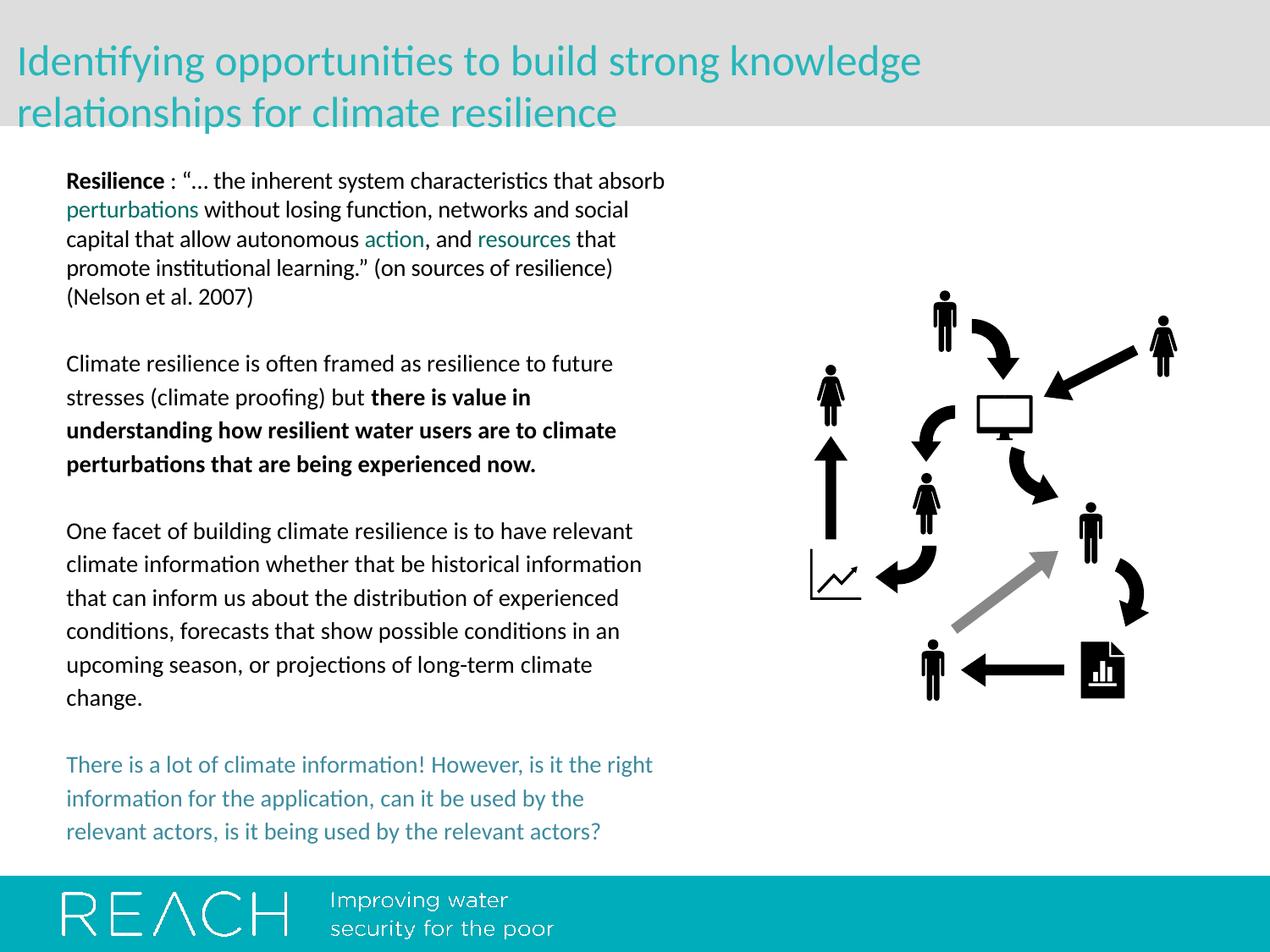

# Identifying opportunities to build strong knowledge relationships for climate resilience
Resilience : “… the inherent system characteristics that absorb perturbations without losing function, networks and social capital that allow autonomous action, and resources that promote institutional learning.” (on sources of resilience) (Nelson et al. 2007)

Climate resilience is often framed as resilience to future stresses (climate proofing) but there is value in understanding how resilient water users are to climate perturbations that are being experienced now.

One facet of building climate resilience is to have relevant climate information whether that be historical information that can inform us about the distribution of experienced conditions, forecasts that show possible conditions in an upcoming season, or projections of long-term climate change.

There is a lot of climate information! However, is it the right information for the application, can it be used by the relevant actors, is it being used by the relevant actors?